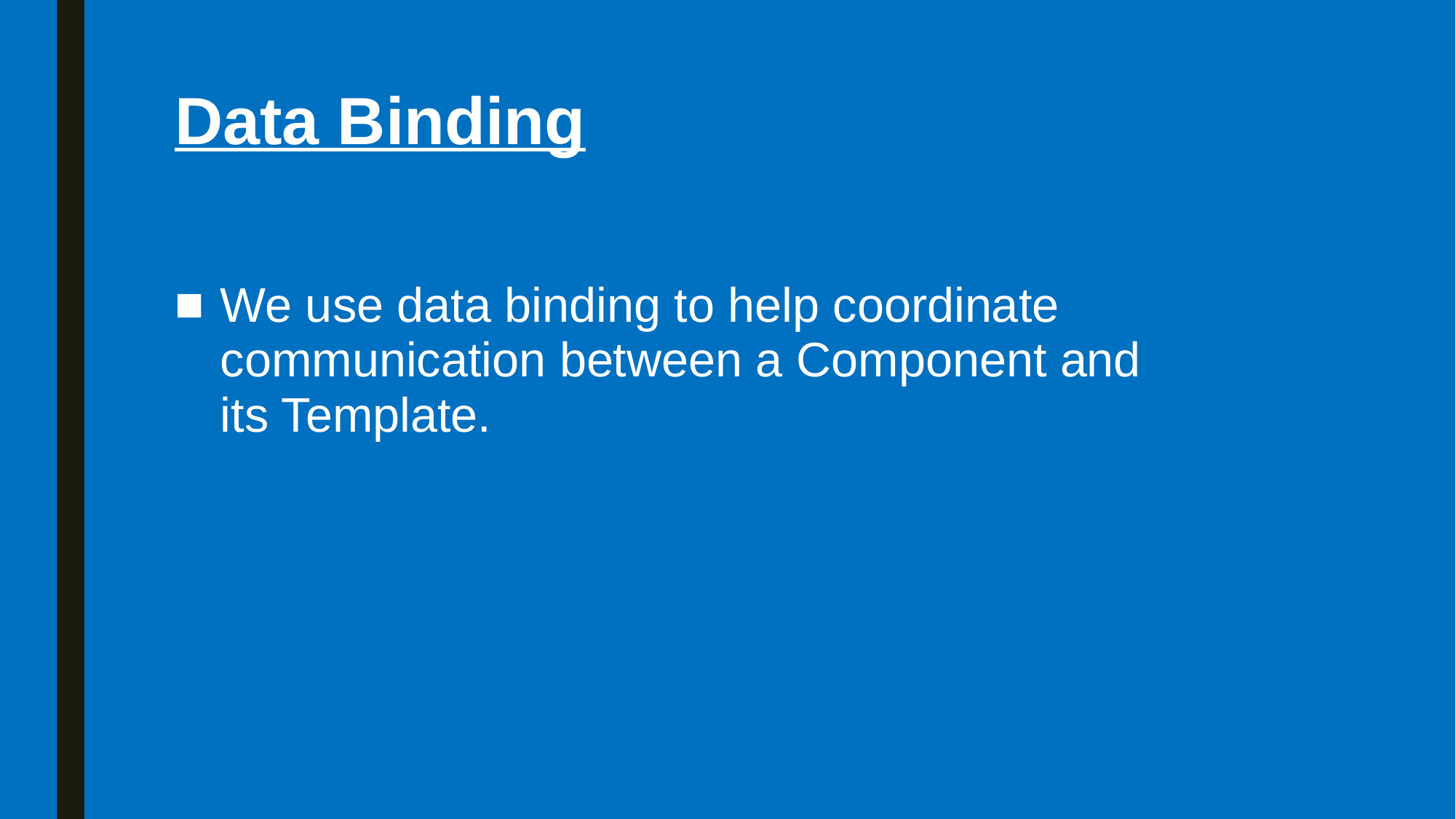

# Data Binding
We use data binding to help coordinate  communication between a Component and its Template.